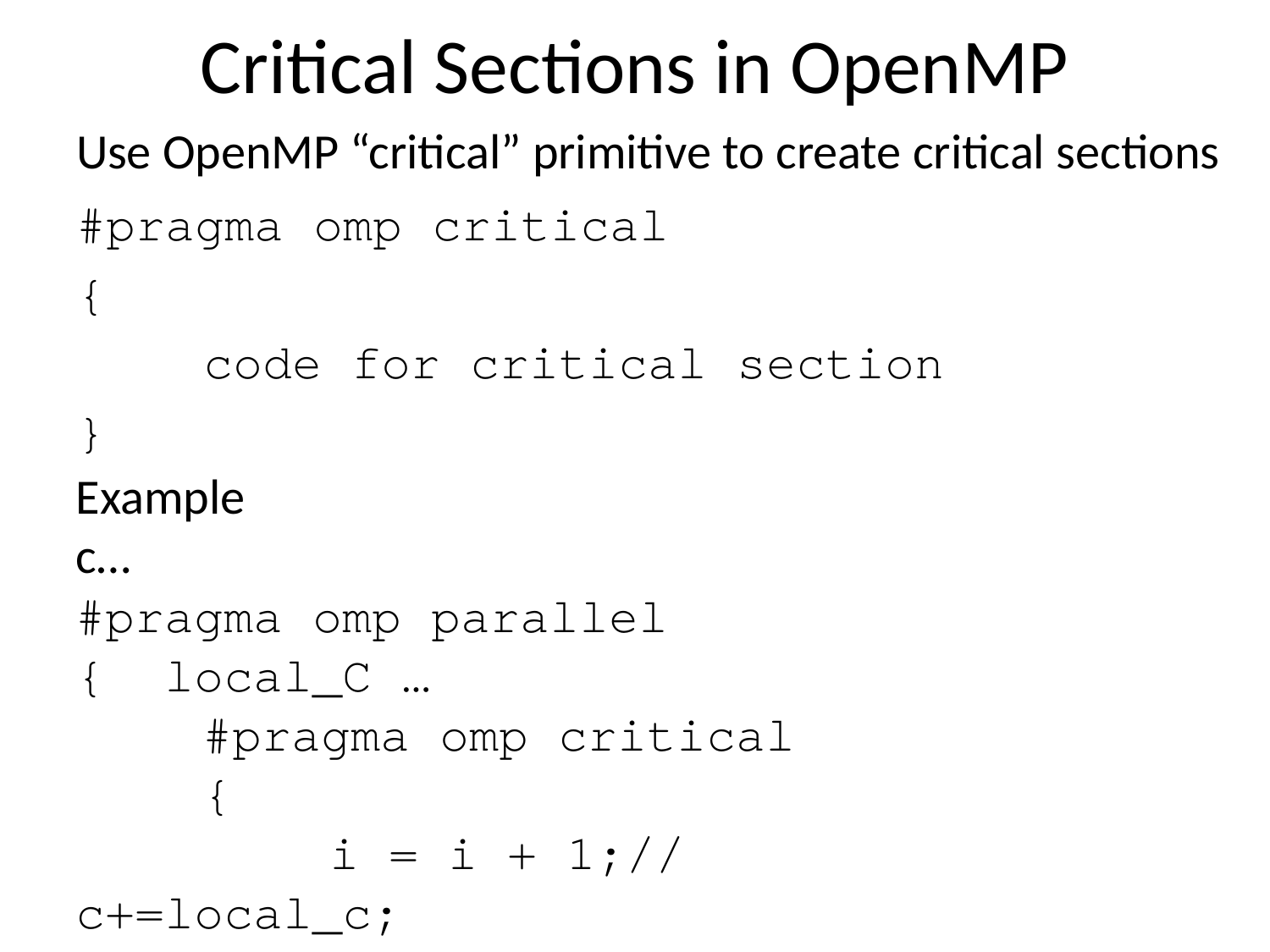

# Critical Sections in OpenMP
Use OpenMP “critical” primitive to create critical sections
#pragma omp critical
{
	code for critical section
}

Example
c…
#pragma omp parallel
{  local_C …
	#pragma omp critical
	{
		i = i + 1;// c+=local_c;
	}
}